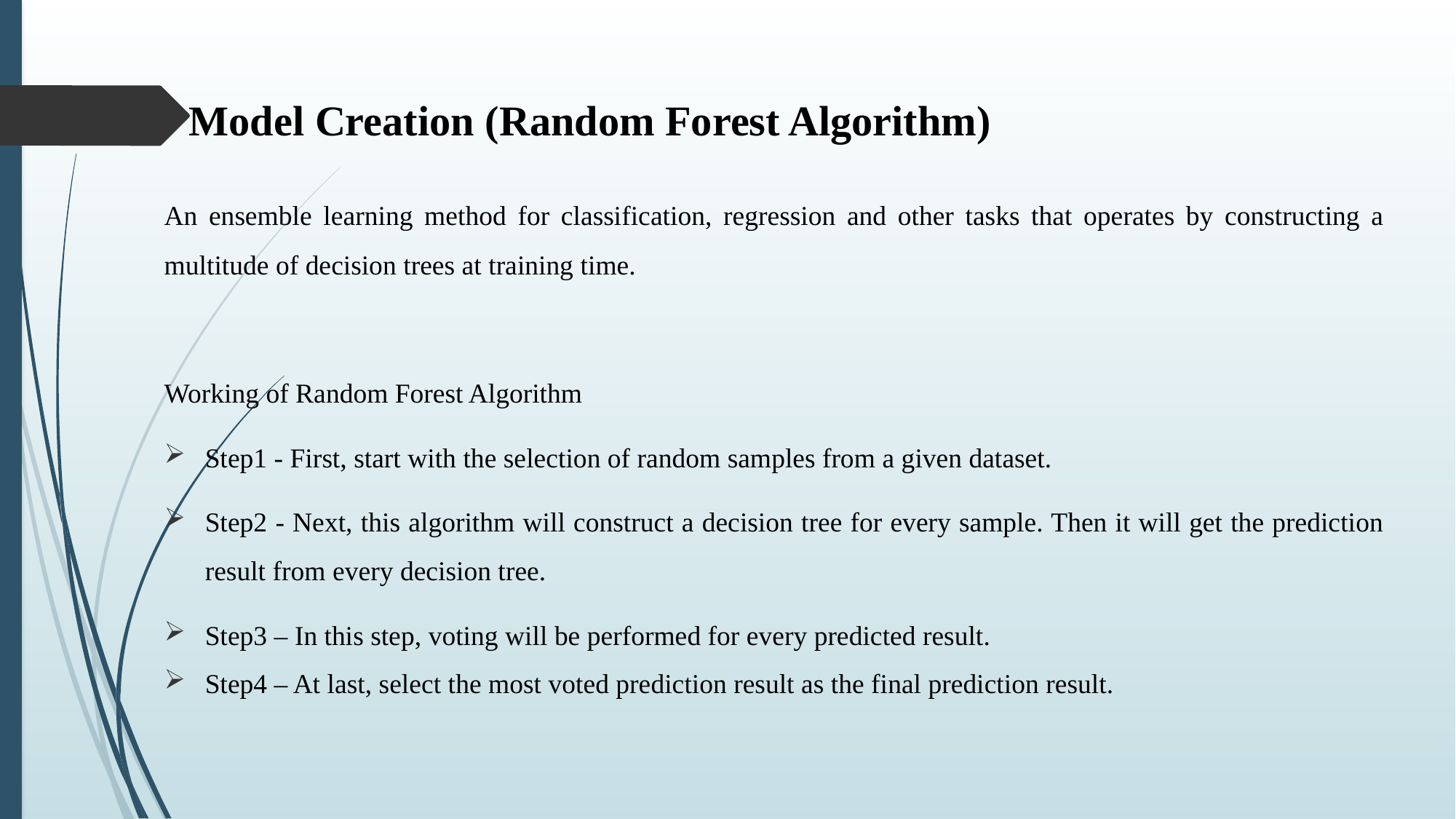

# Model Creation (Random Forest Algorithm)
An ensemble learning method for classification, regression and other tasks that operates by constructing a multitude of decision trees at training time.

Working of Random Forest Algorithm
Step1 - First, start with the selection of random samples from a given dataset.
Step2 - Next, this algorithm will construct a decision tree for every sample. Then it will get the prediction result from every decision tree.
Step3 – In this step, voting will be performed for every predicted result.
Step4 – At last, select the most voted prediction result as the final prediction result.